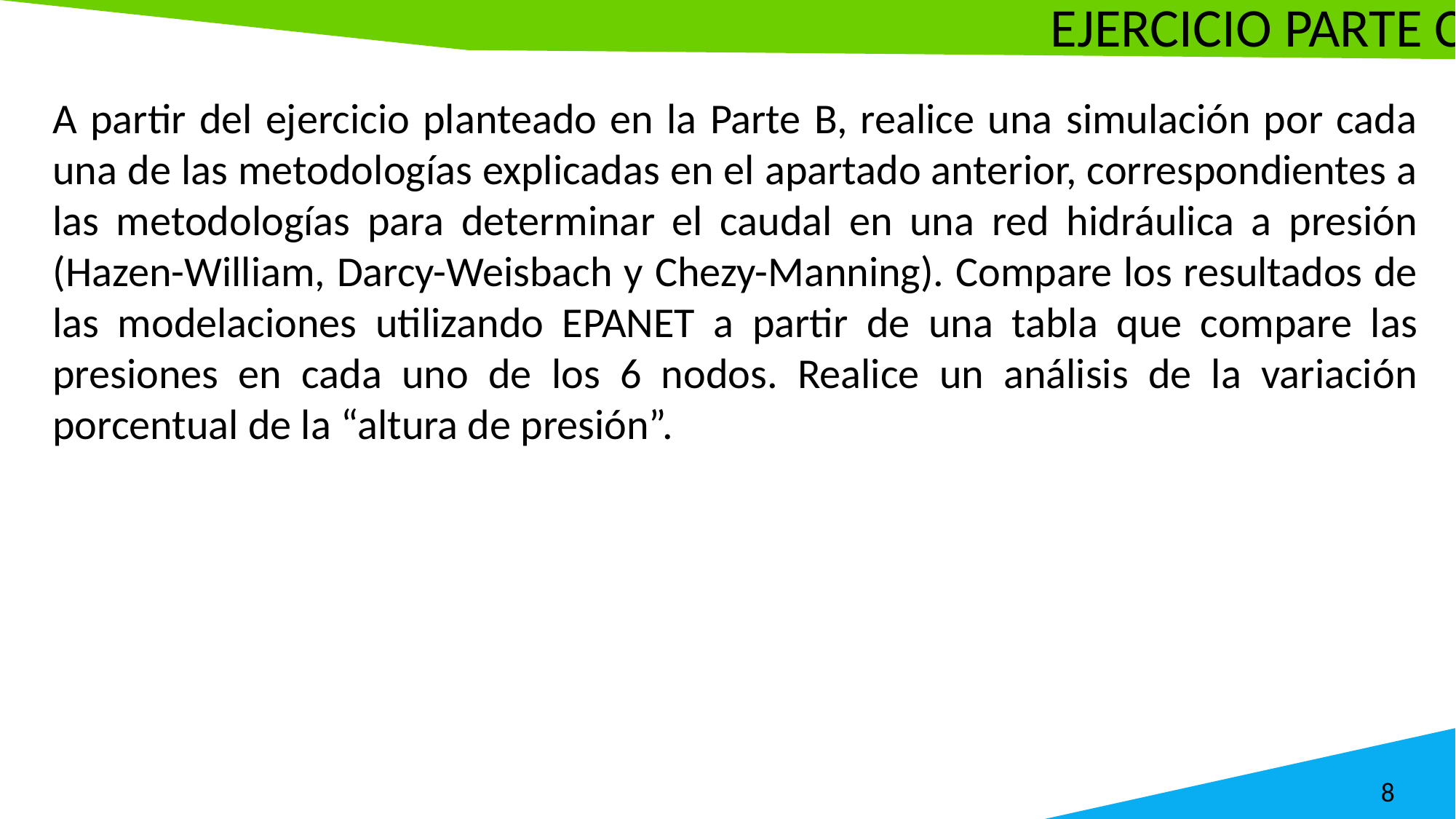

EJERCICIO PARTE C
A partir del ejercicio planteado en la Parte B, realice una simulación por cada una de las metodologías explicadas en el apartado anterior, correspondientes a las metodologías para determinar el caudal en una red hidráulica a presión (Hazen-William, Darcy-Weisbach y Chezy-Manning). Compare los resultados de las modelaciones utilizando EPANET a partir de una tabla que compare las presiones en cada uno de los 6 nodos. Realice un análisis de la variación porcentual de la “altura de presión”.

8